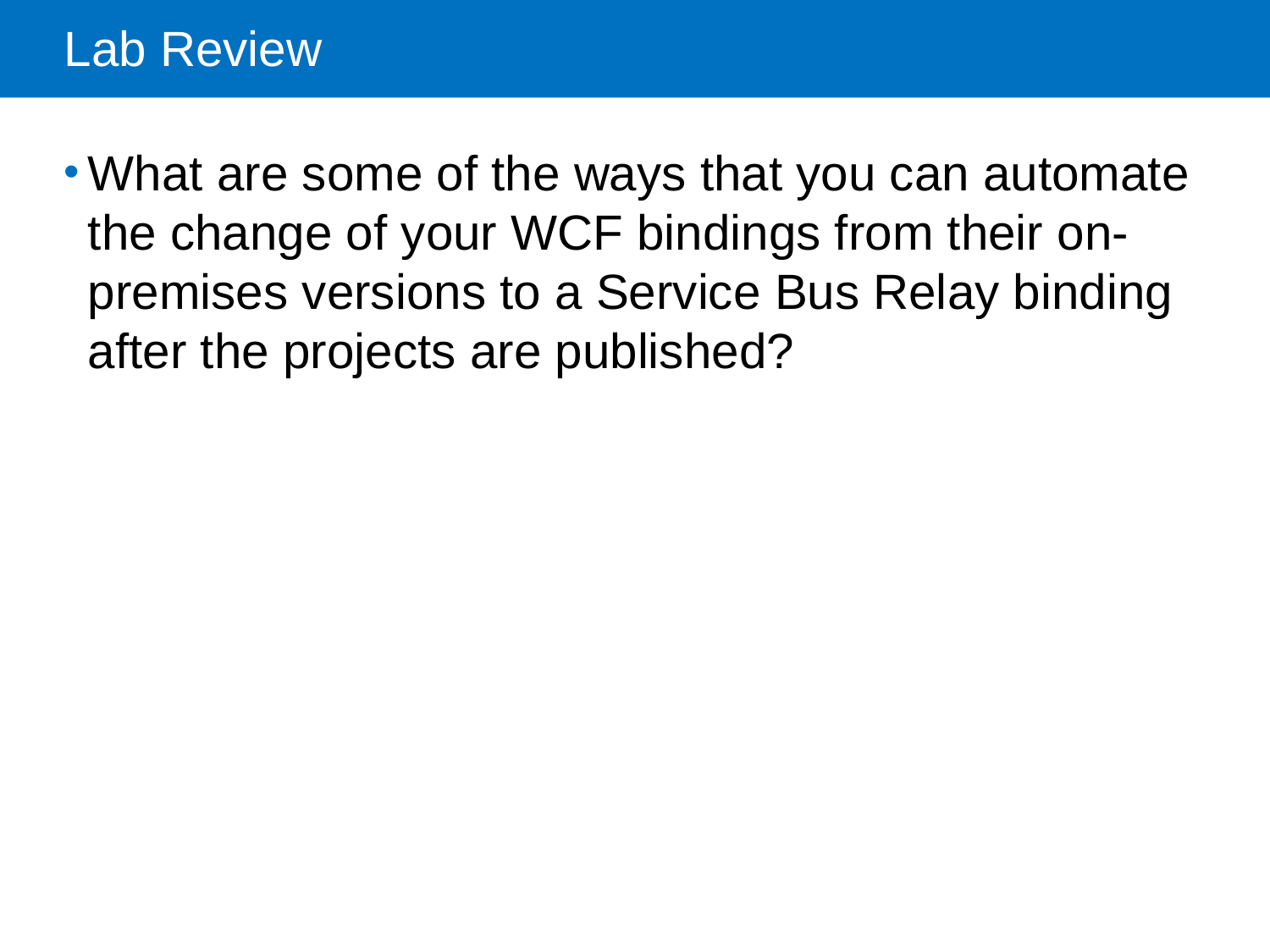

# Lab Review
What are some of the ways that you can automate the change of your WCF bindings from their on-premises versions to a Service Bus Relay binding after the projects are published?